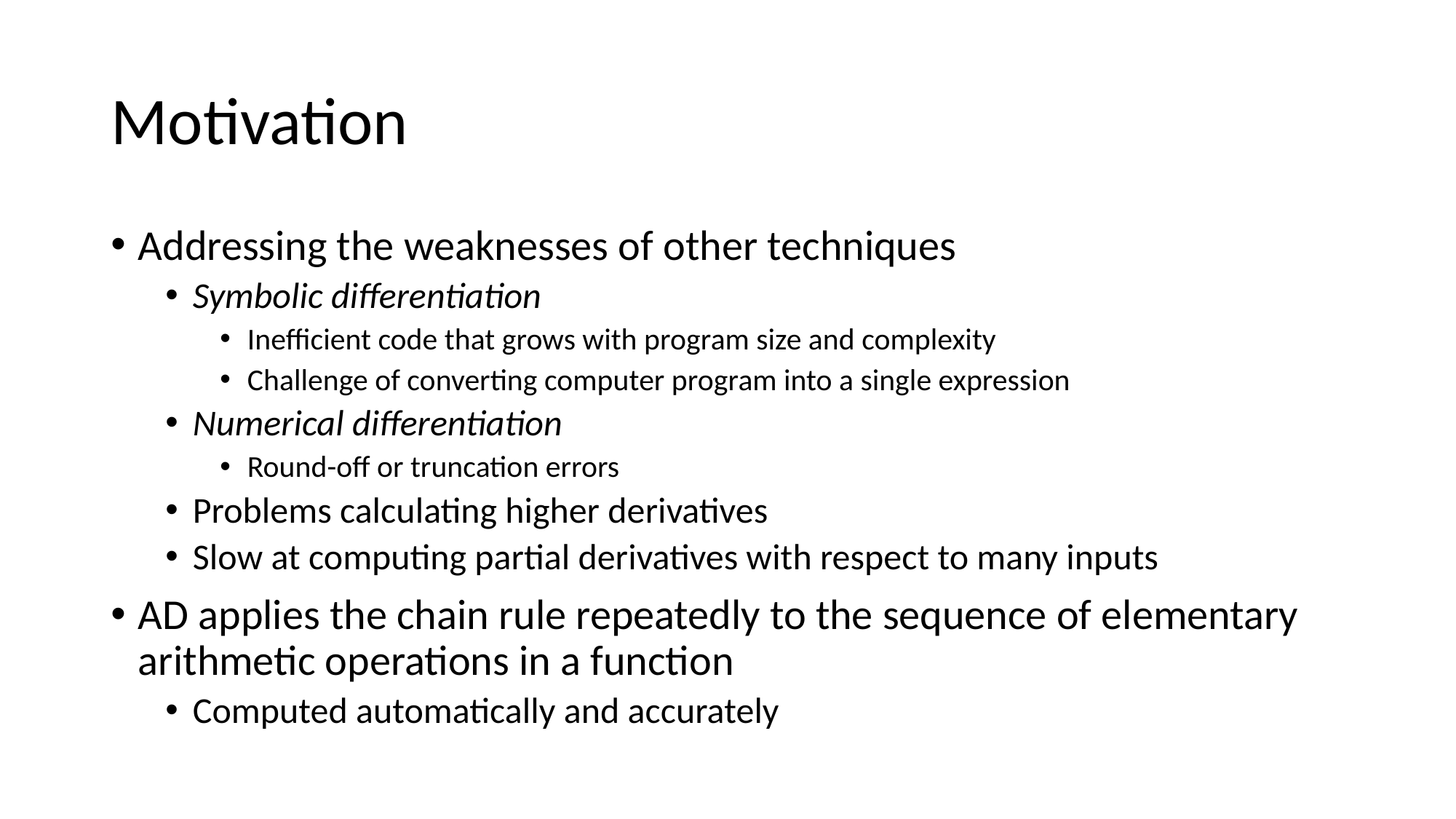

# Motivation
Addressing the weaknesses of other techniques
Symbolic differentiation
Inefficient code that grows with program size and complexity
Challenge of converting computer program into a single expression
Numerical differentiation
Round-off or truncation errors
Problems calculating higher derivatives
Slow at computing partial derivatives with respect to many inputs
AD applies the chain rule repeatedly to the sequence of elementary arithmetic operations in a function
Computed automatically and accurately